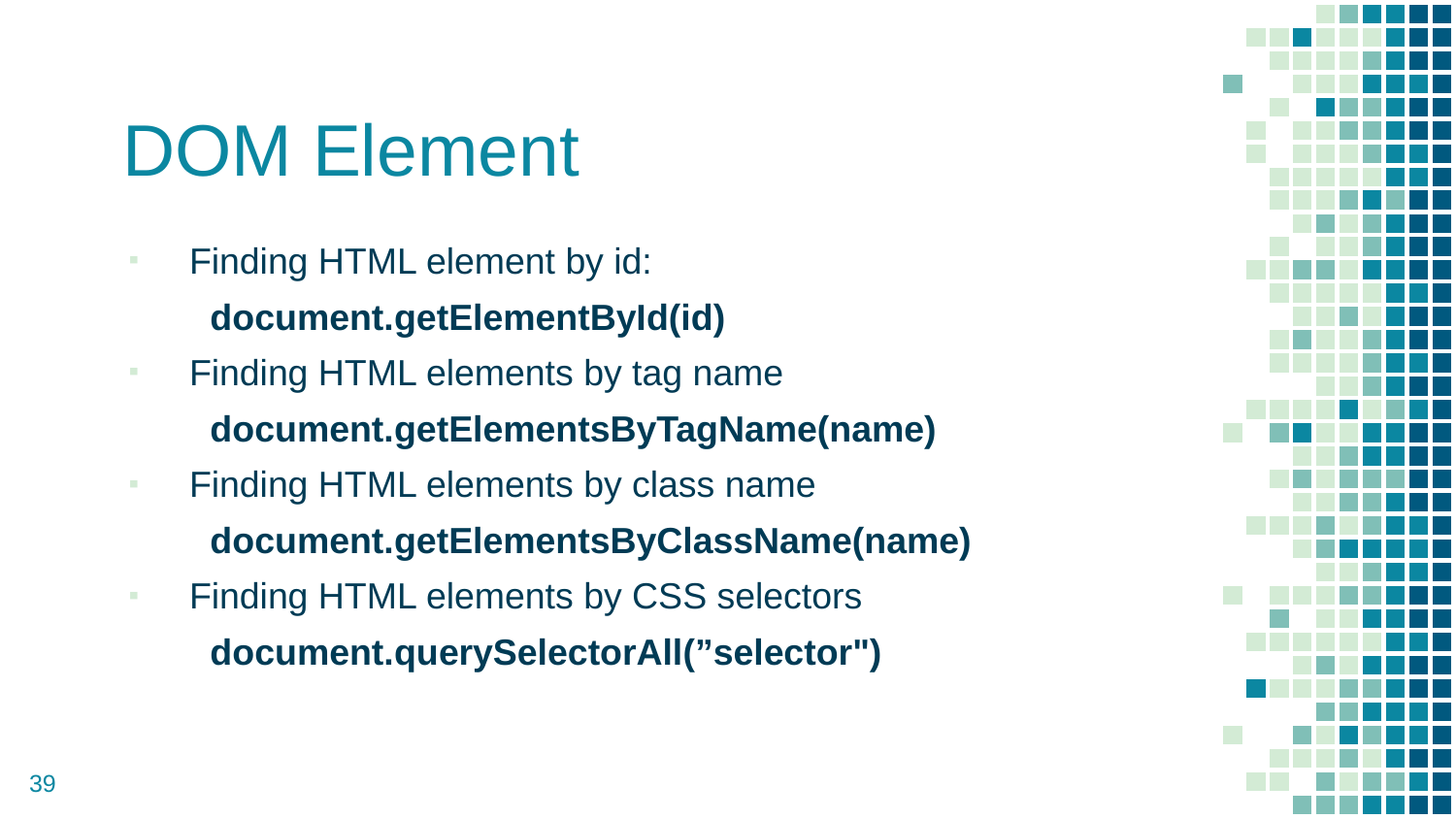

# DOM Element
Finding HTML element by id:
        document.getElementById(id)
Finding HTML elements by tag name
        document.getElementsByTagName(name)
Finding HTML elements by class name
        document.getElementsByClassName(name)
Finding HTML elements by CSS selectors
        document.querySelectorAll(”selector")

39